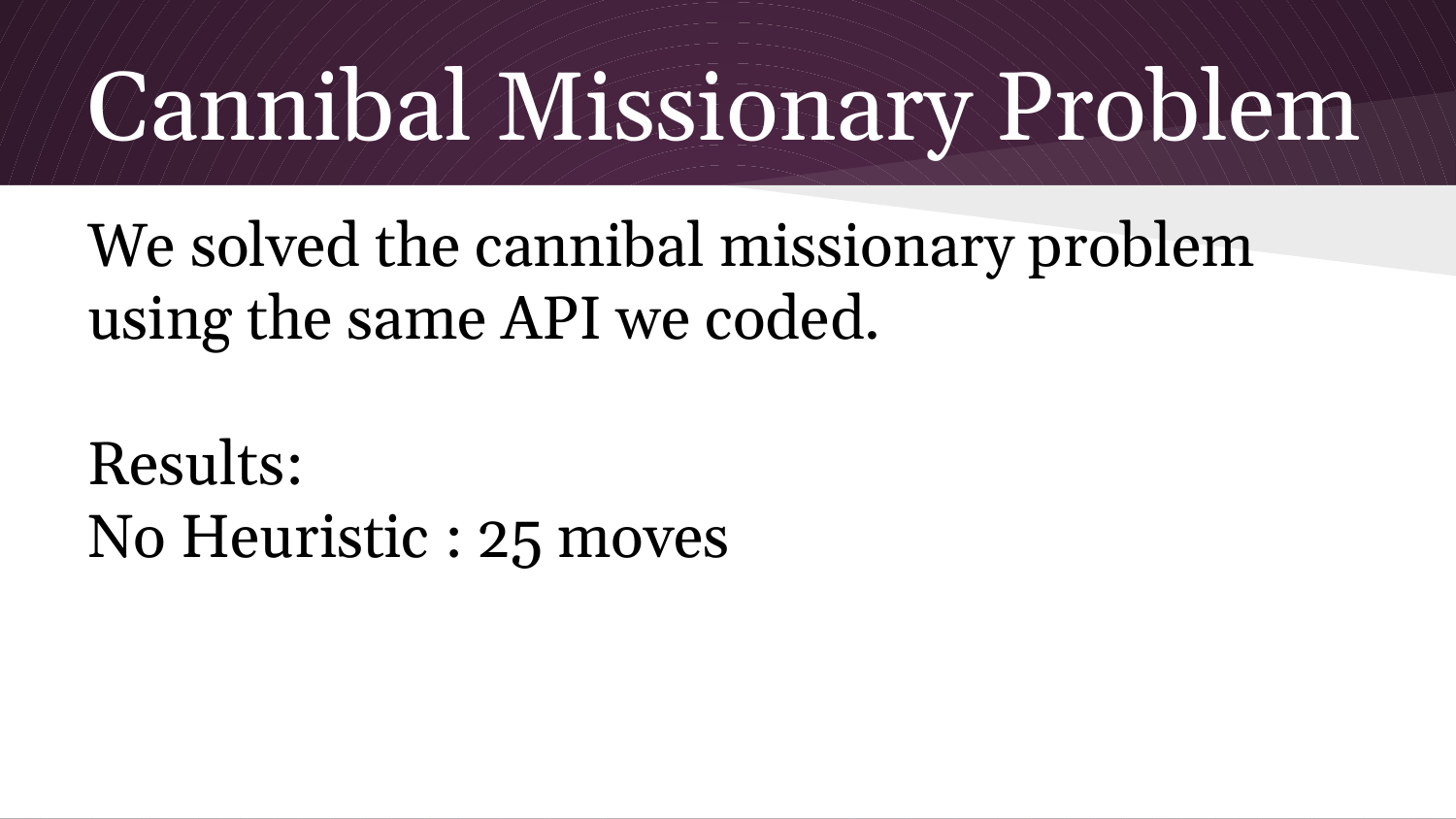

# Cannibal Missionary Problem
We solved the cannibal missionary problem using the same API we coded.

Results:
No Heuristic : 25 moves